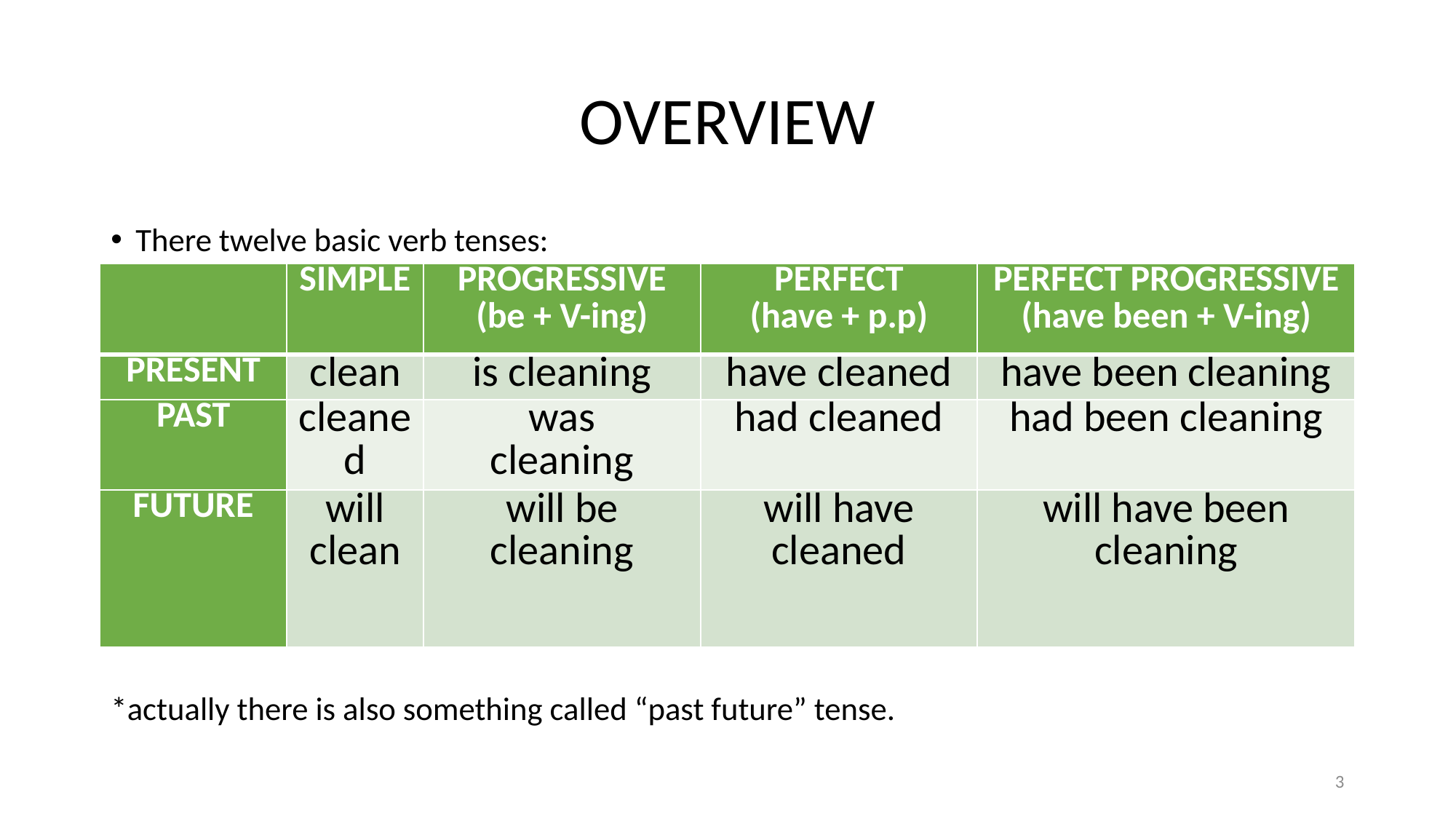

# OVERVIEW
There twelve basic verb tenses:

*actually there is also something called “past future” tense.
|  | SIMPLE | PROGRESSIVE (be + V-ing) | PERFECT (have + p.p) | PERFECT PROGRESSIVE (have been + V-ing) |
| --- | --- | --- | --- | --- |
| PRESENT | clean | is cleaning | have cleaned | have been cleaning |
| PAST | cleaned | was cleaning | had cleaned | had been cleaning |
| FUTURE | will clean | will be cleaning | will have cleaned | will have been cleaning |
3